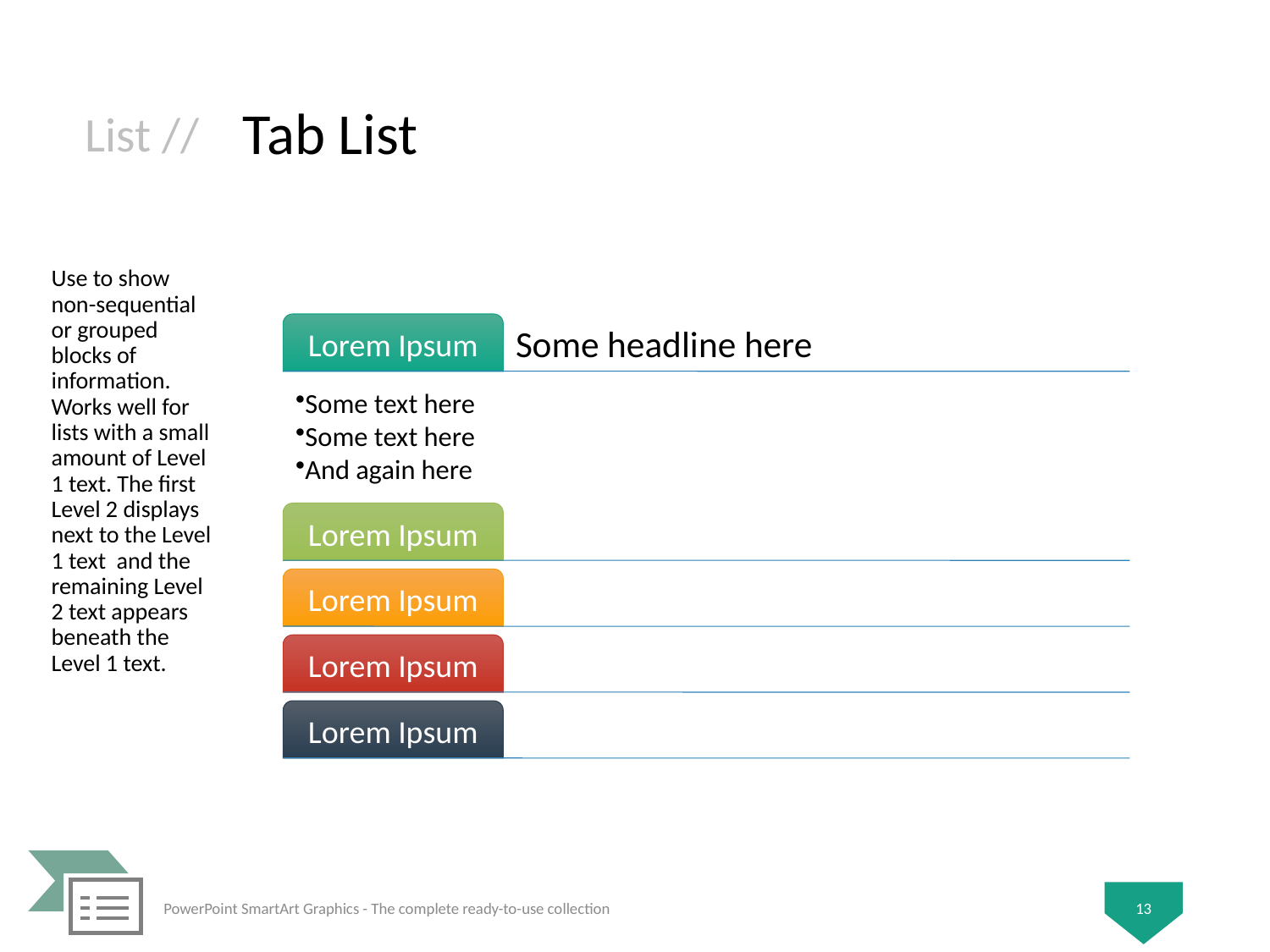

# Tab List
Use to show non-sequential or grouped blocks of information. Works well for lists with a small amount of Level 1 text. The first Level 2 displays next to the Level 1 text  and the remaining Level 2 text appears beneath the Level 1 text.
Lorem Ipsum
Lorem Ipsum
Lorem Ipsum
Lorem Ipsum
Lorem Ipsum
Some headline here
Some text here
Some text here
And again here
13
PowerPoint SmartArt Graphics - The complete ready-to-use collection